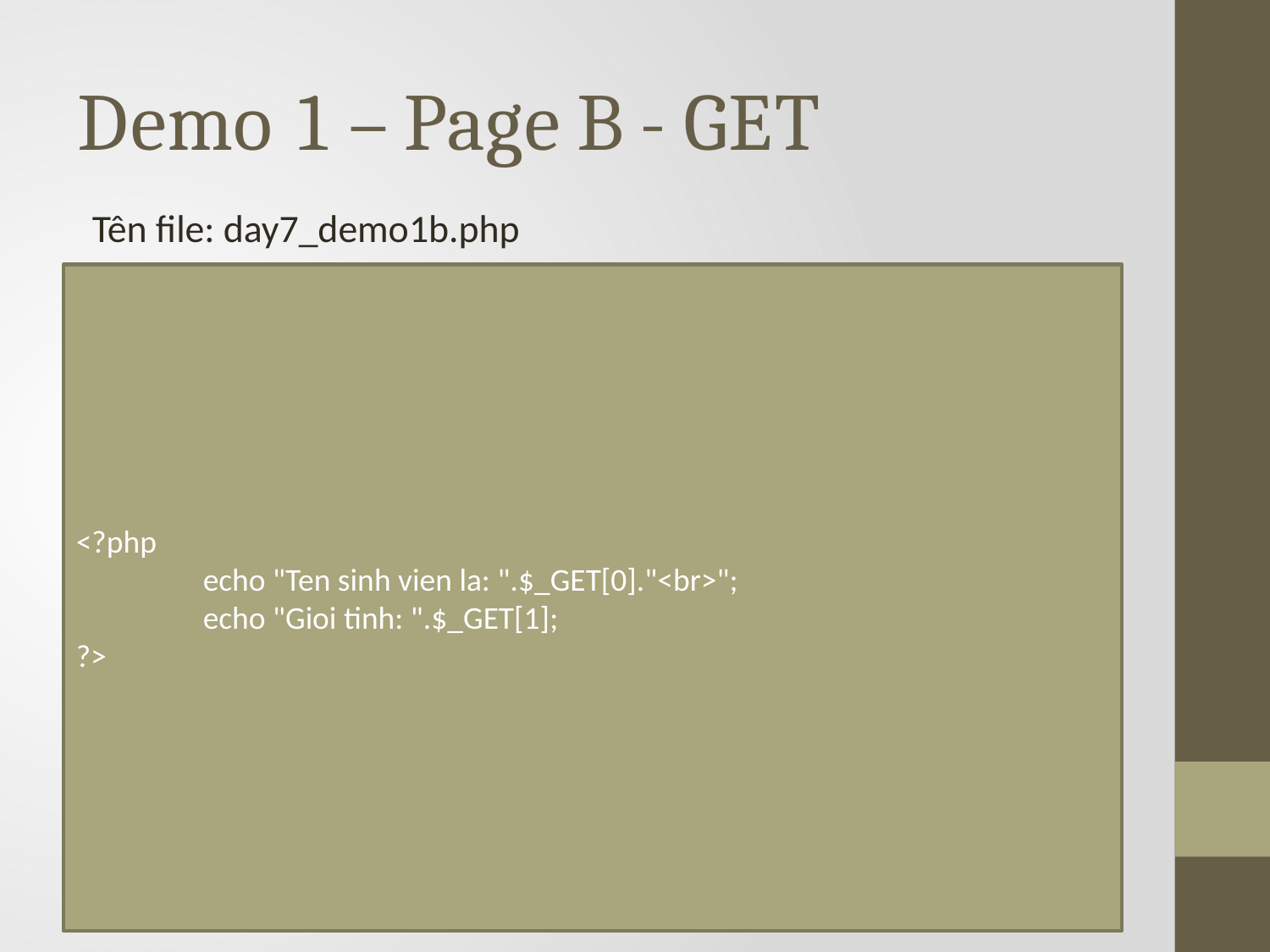

# Demo 1 – Page B - GET
Tên file: day7_demo1b.php
<?php
	echo "Ten sinh vien la: ".$_GET[0]."<br>";
	echo "Gioi tinh: ".$_GET[1];
?>